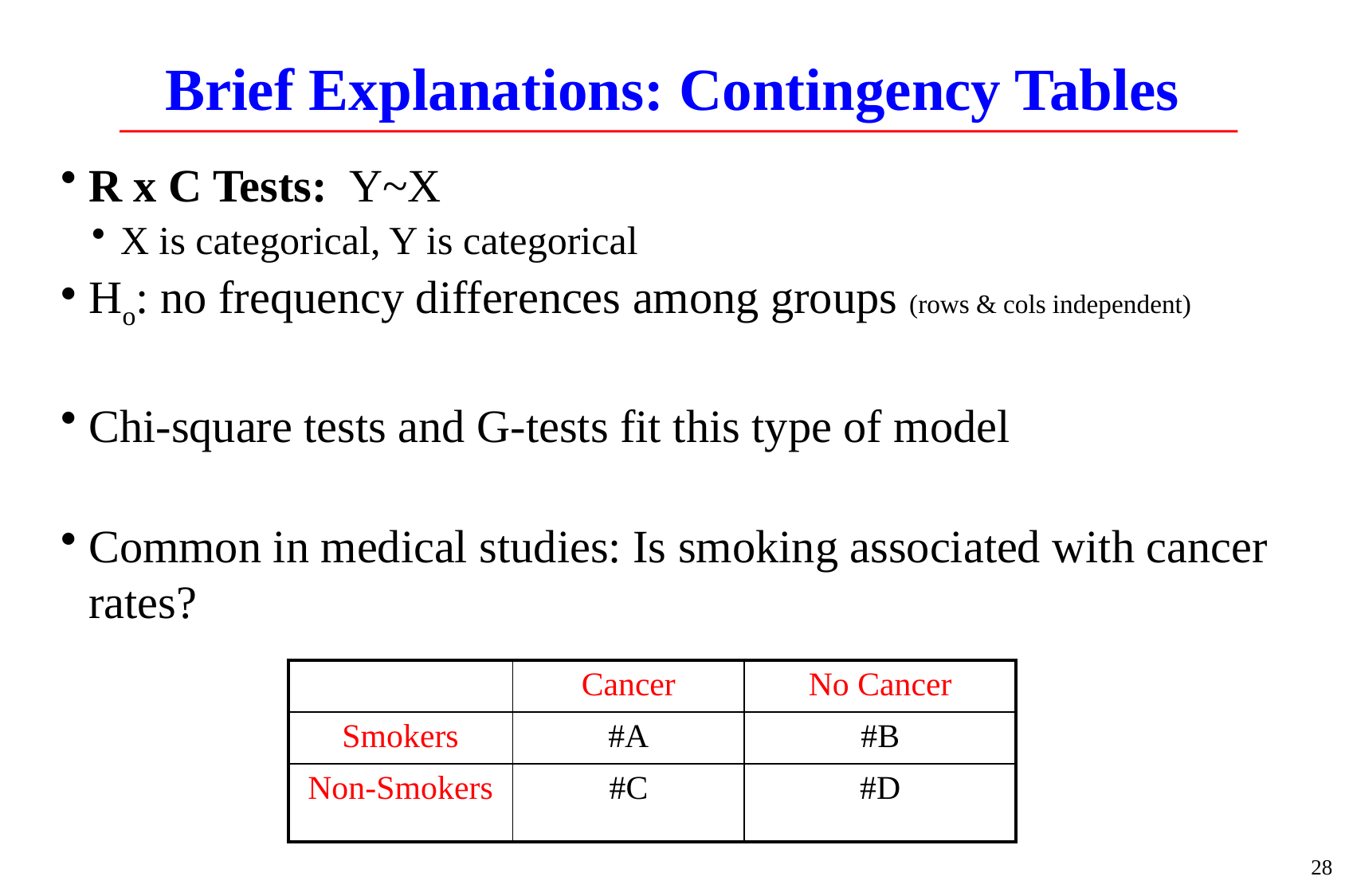

# Brief Explanations: Contingency Tables

R x C Tests:  Y~X
X is categorical, Y is categorical
Ho: no frequency differences among groups (rows & cols independent)

Chi-square tests and G-tests fit this type of model

Common in medical studies: Is smoking associated with cancer rates?
|  | Cancer | No Cancer |
| --- | --- | --- |
| Smokers | #A | #B |
| Non-Smokers | #C | #D |
28